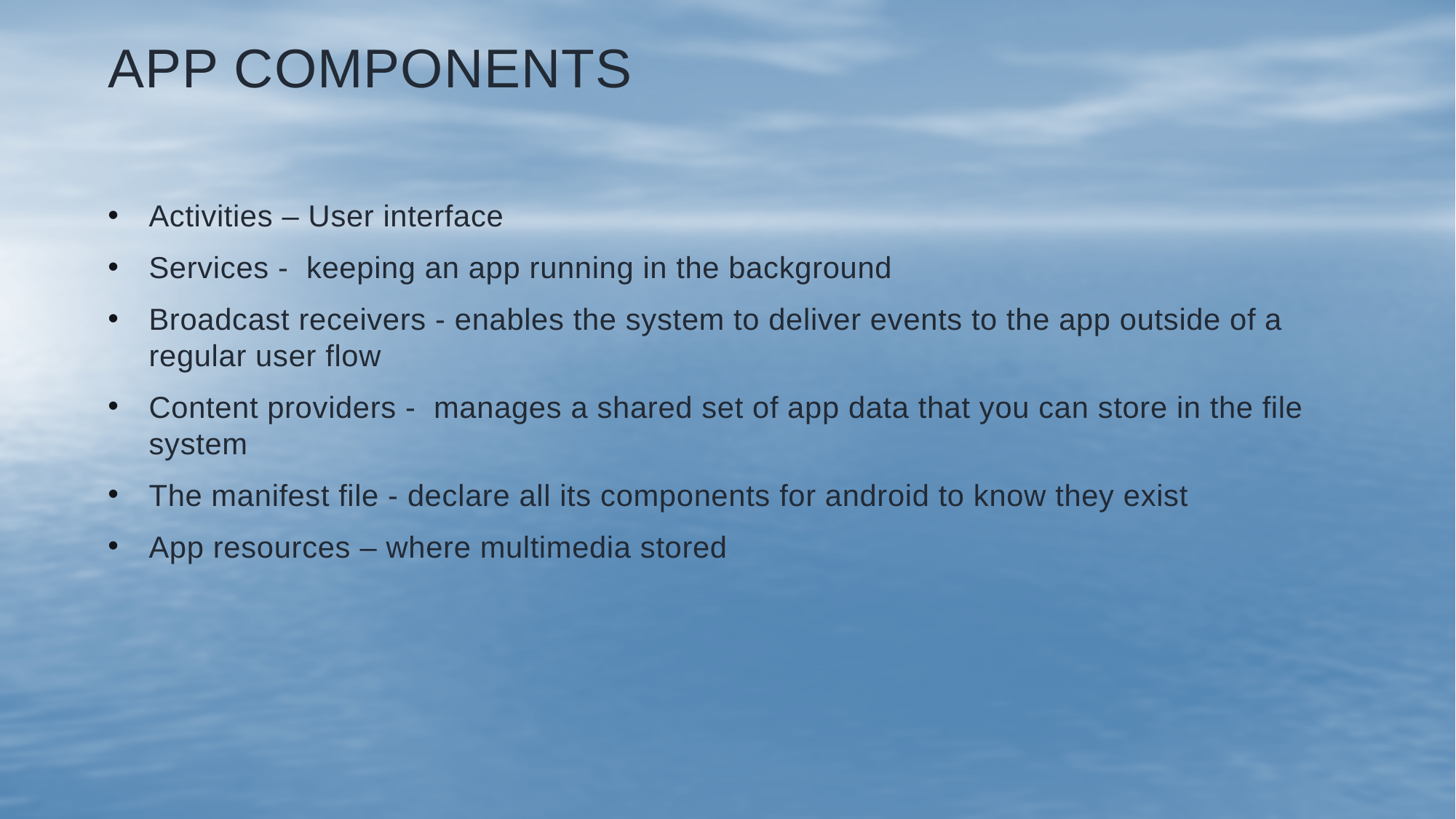

# App components
Activities – User interface
Services -  keeping an app running in the background
Broadcast receivers - enables the system to deliver events to the app outside of a regular user flow
Content providers -  manages a shared set of app data that you can store in the file system
The manifest file - declare all its components for android to know they exist
App resources – where multimedia stored